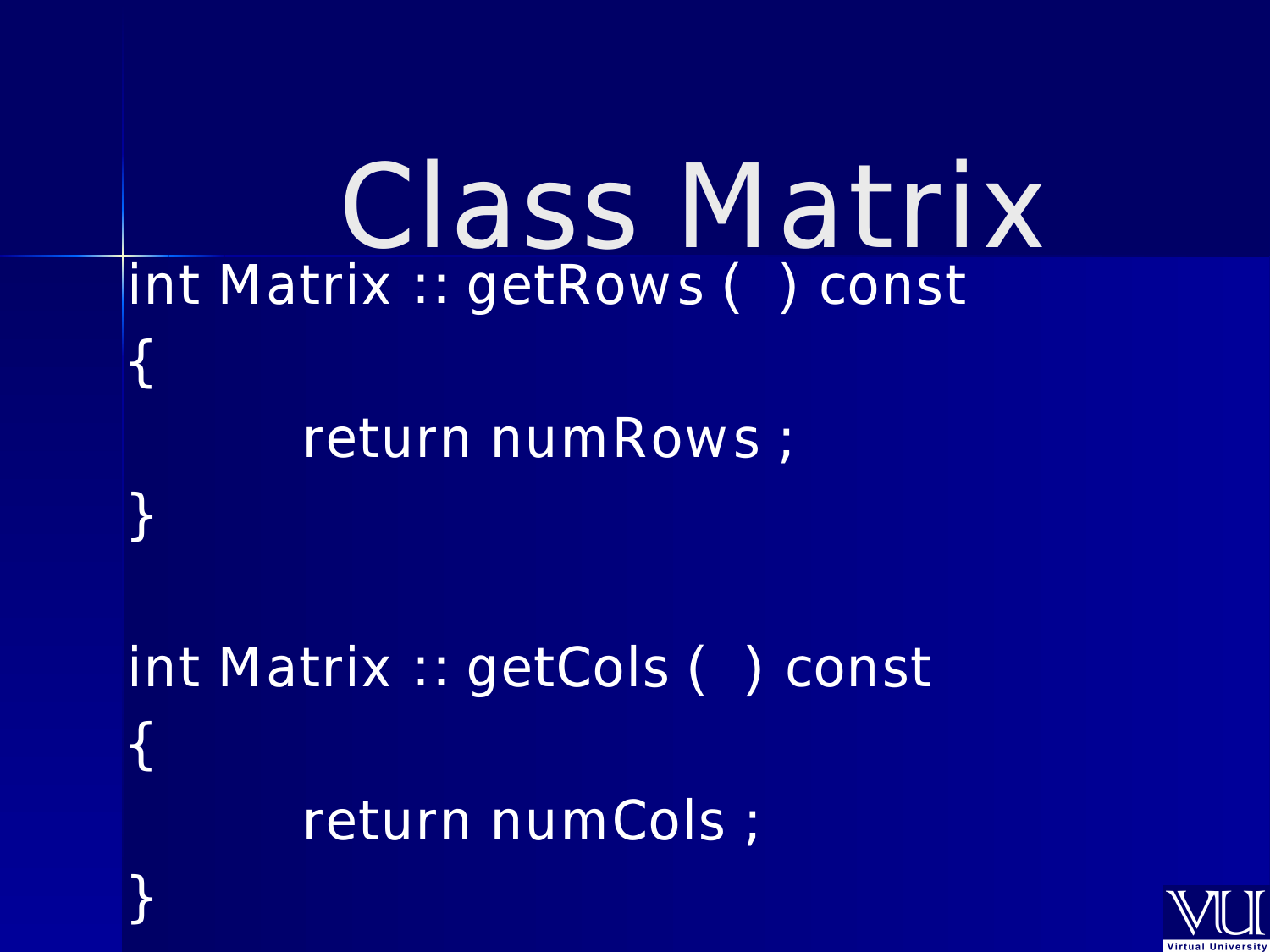

# Class Matrix
int Matrix :: getRows (  ) const
{
		return numRows ;
}

int Matrix :: getCols (  ) const
{
		return numCols ;
}